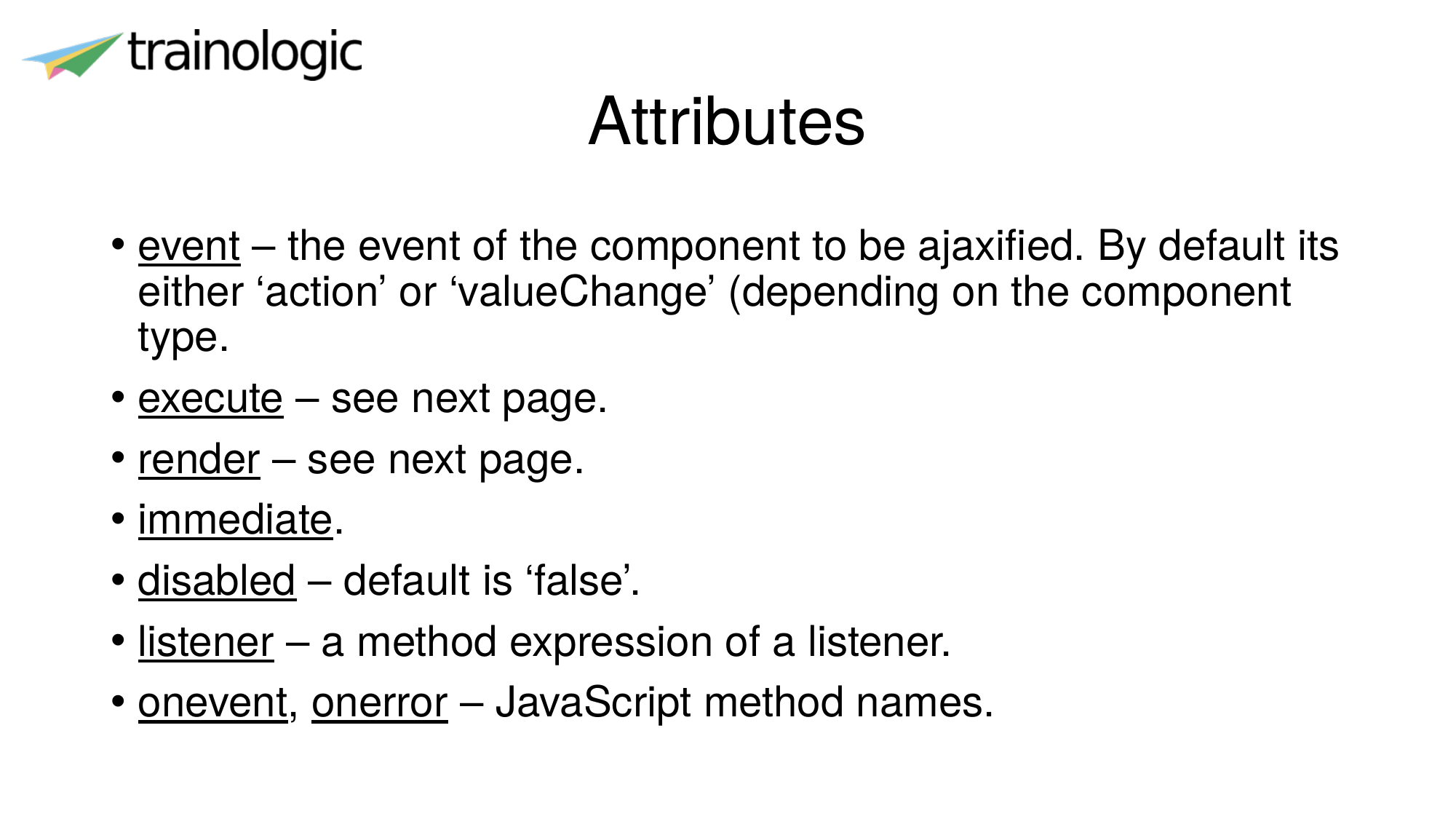

# Attributes
event – the event of the component to be ajaxified. By default its either ‘action’ or ‘valueChange’ (depending on the component type.
execute – see next page.
render – see next page.
immediate.
disabled – default is ‘false’.
listener – a method expression of a listener.
onevent, onerror – JavaScript method names.